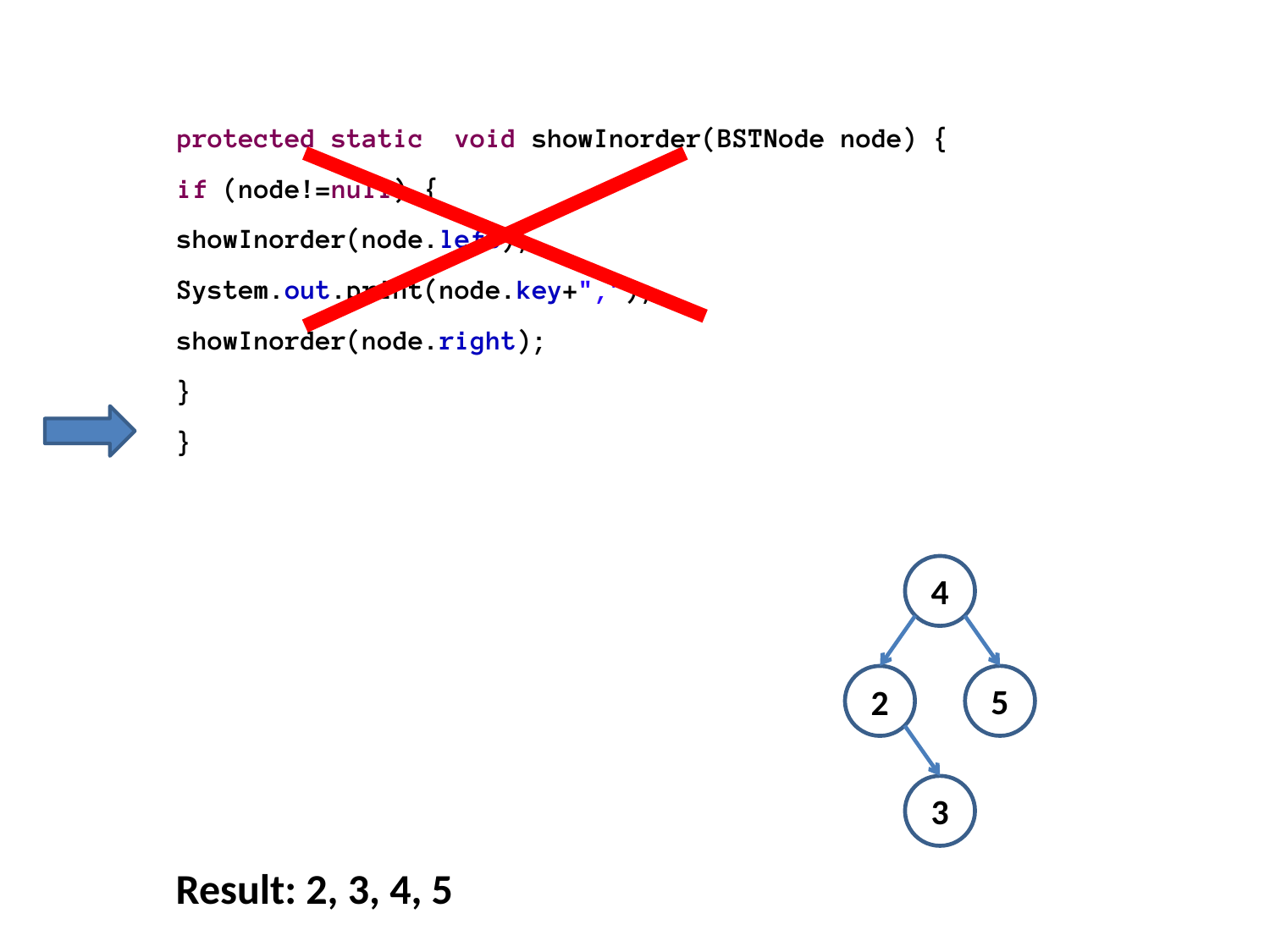

protected static  void showInorder(BSTNode node) {
if (node!=null) {
showInorder(node.left);
System.out.print(node.key+",");
showInorder(node.right);
}
}
protected static  void showInorder(BSTNode node) {
if (node!=null) {
showInorder(node.left);
System.out.print(node.key+",");
showInorder(node.right);
}
}

4
5
2
3
Result: 2, 3, 4, 5